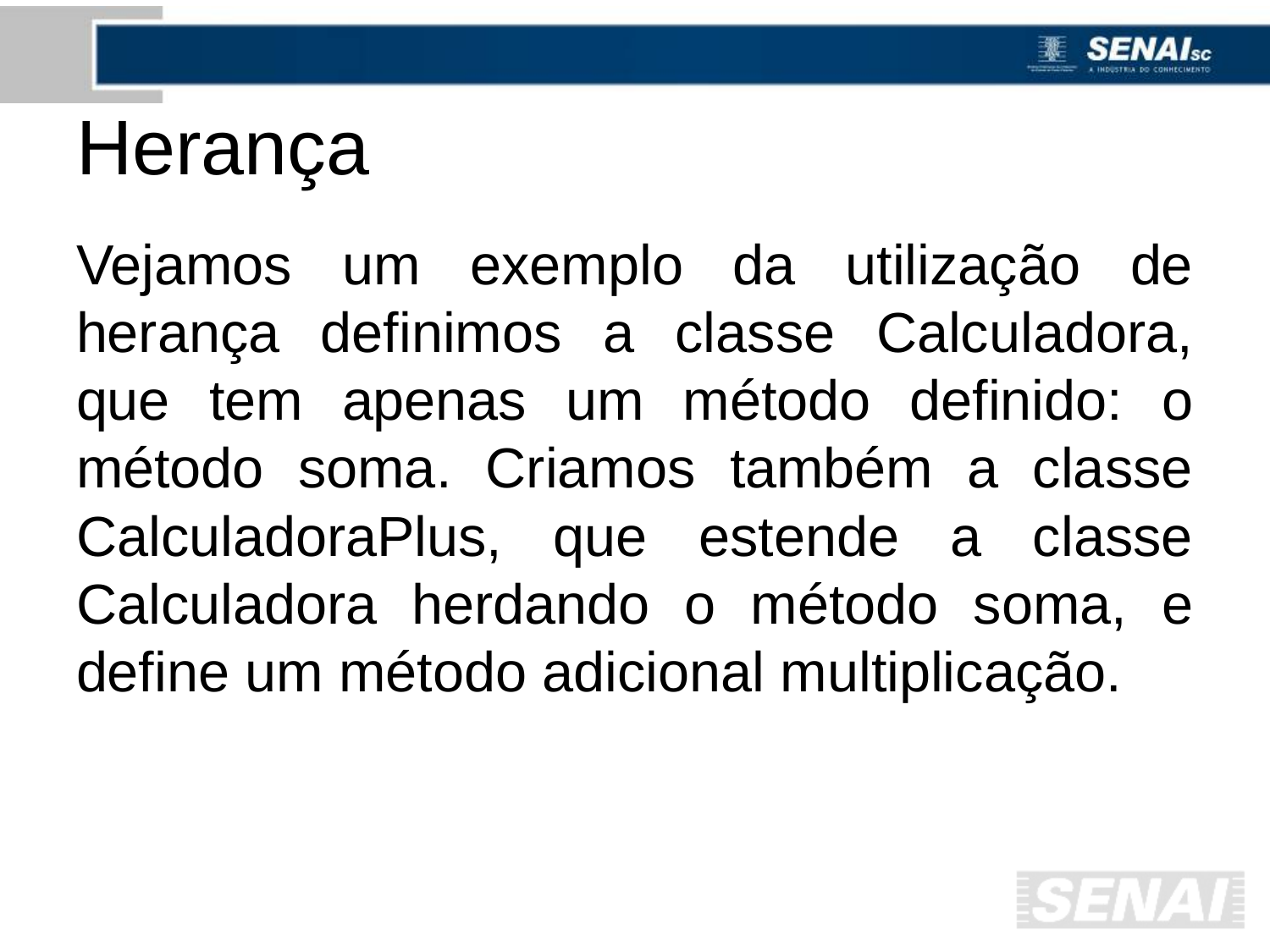

# Herança
Vejamos um exemplo da utilização de herança definimos a classe Calculadora, que tem apenas um método definido: o método soma. Criamos também a classe CalculadoraPlus, que estende a classe Calculadora herdando o método soma, e define um método adicional multiplicação.